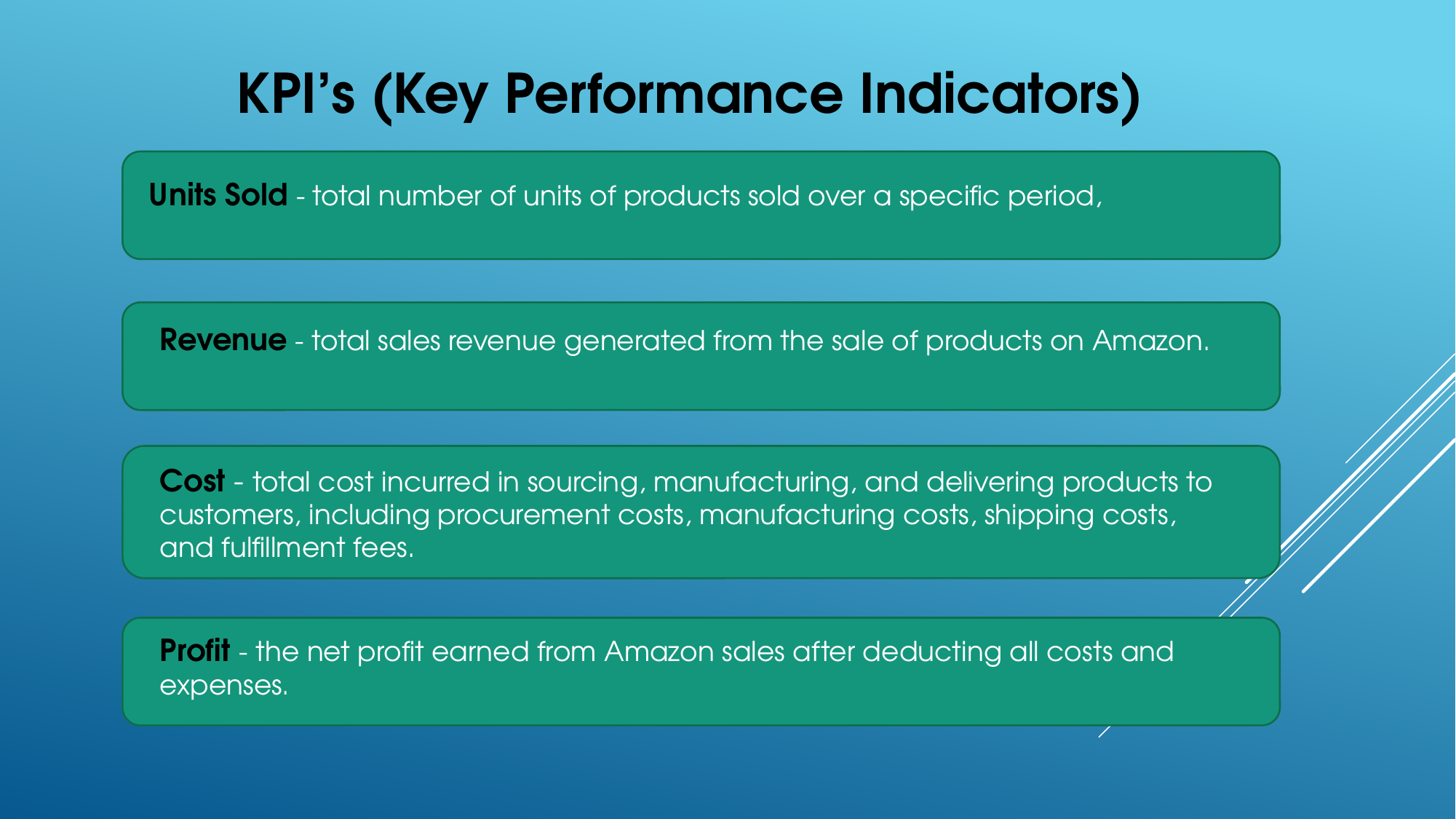

KPI’s (Key Performance Indicators)

Units Sold - total number of units of products sold over a specific period,

Revenue - total sales revenue generated from the sale of products on Amazon.

Cost - total cost incurred in sourcing, manufacturing, and delivering products to customers, including procurement costs, manufacturing costs, shipping costs, and fulfillment fees.

Profit - the net profit earned from Amazon sales after deducting all costs and expenses.